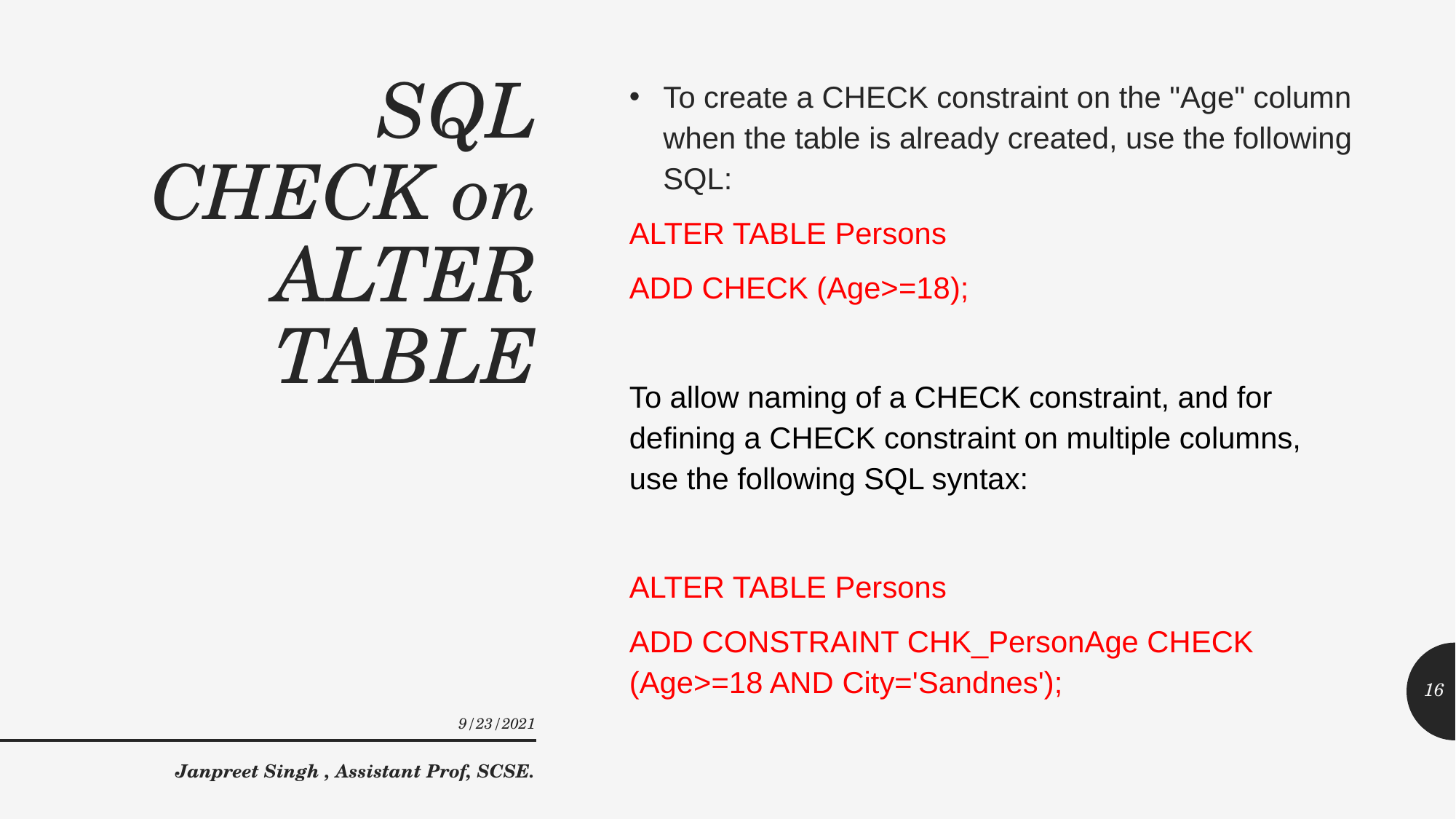

# SQL CHECK on ALTER TABLE
To create a CHECK constraint on the "Age" column when the table is already created, use the following SQL:
ALTER TABLE Persons
ADD CHECK (Age>=18);

To allow naming of a CHECK constraint, and for defining a CHECK constraint on multiple columns, use the following SQL syntax:

ALTER TABLE Persons
ADD CONSTRAINT CHK_PersonAge CHECK (Age>=18 AND City='Sandnes');
16
9/23/2021
Janpreet Singh , Assistant Prof, SCSE.